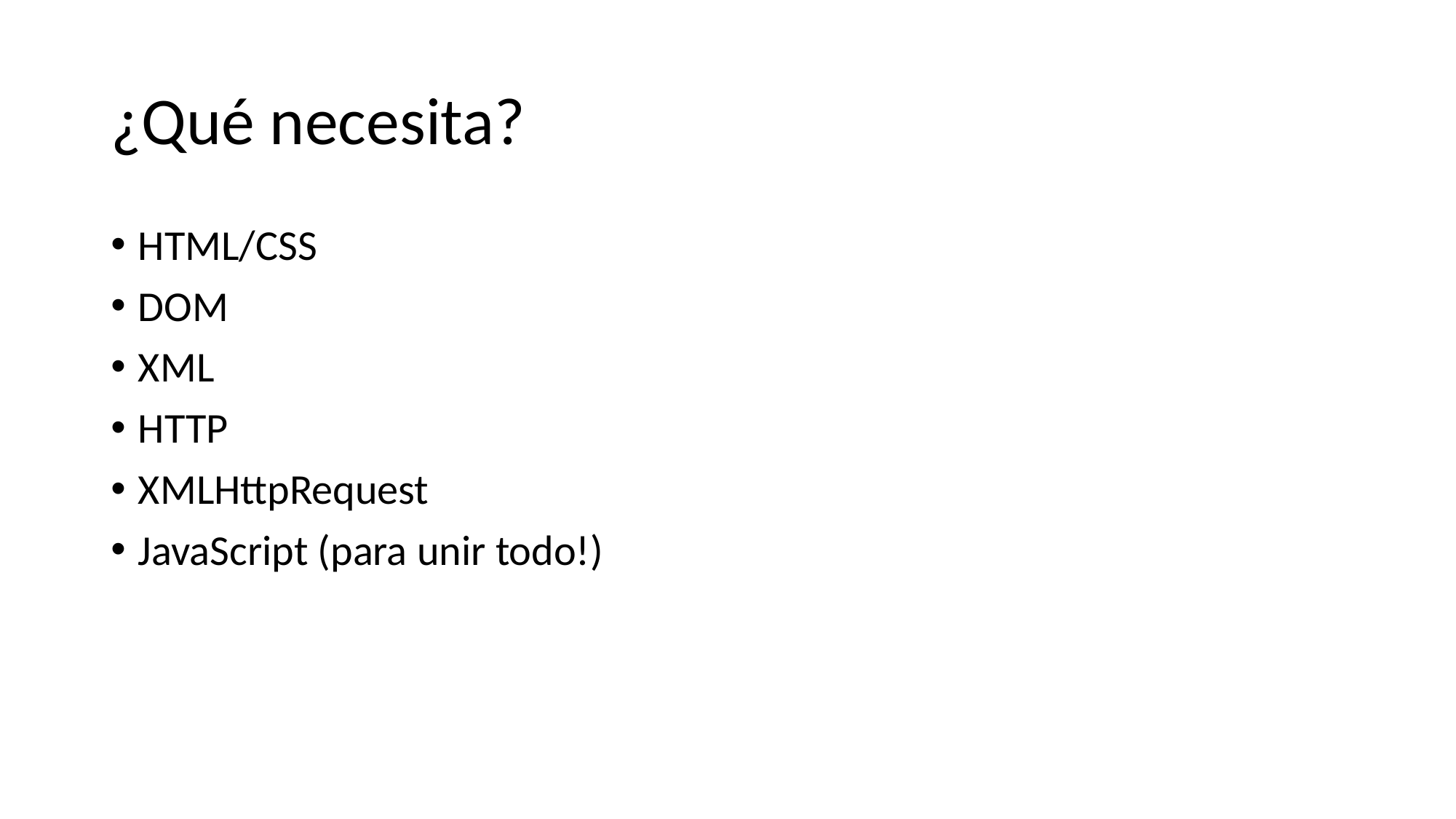

# ¿Qué necesita?
HTML/CSS
DOM
XML
HTTP
XMLHttpRequest
JavaScript (para unir todo!)